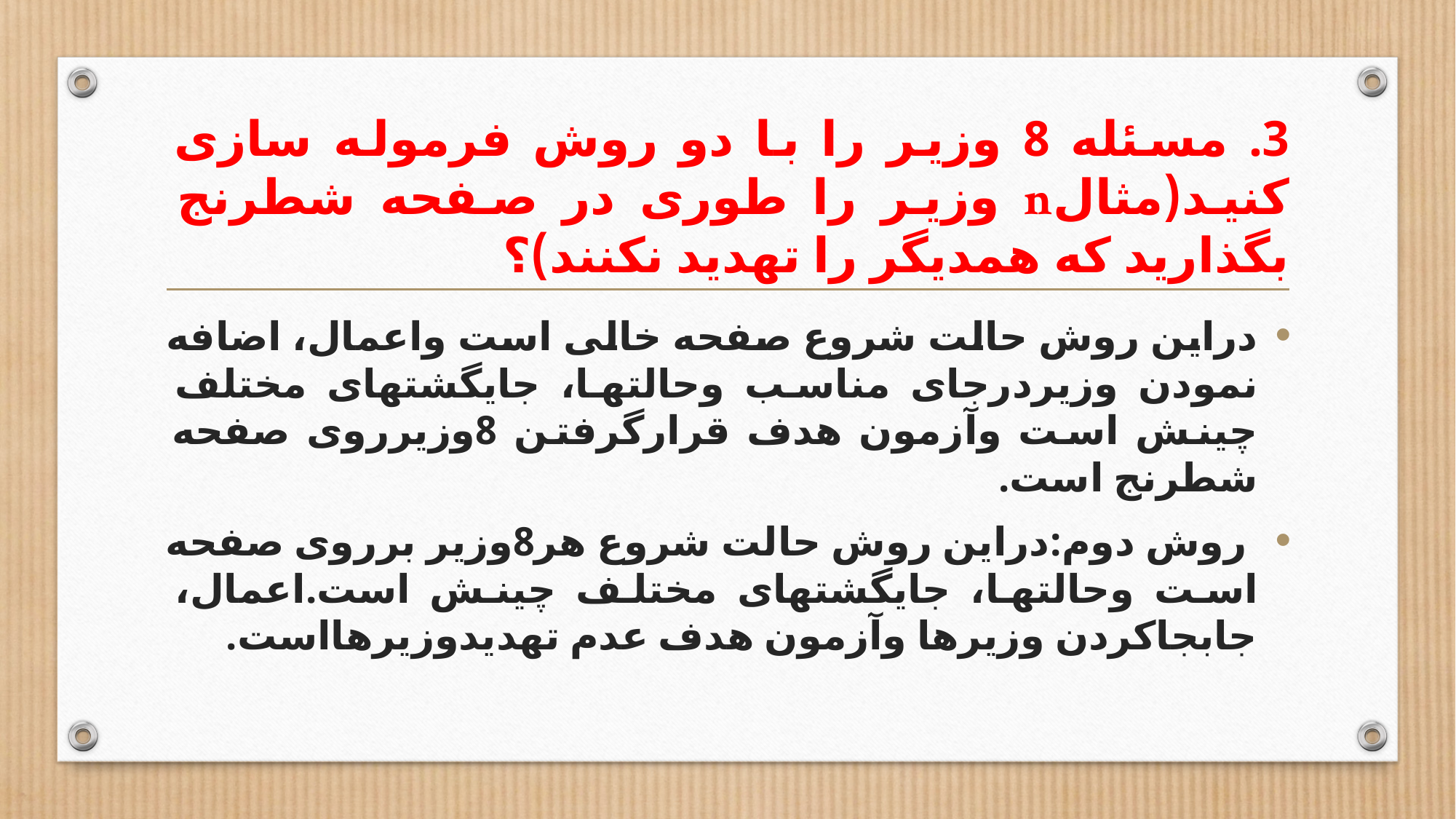

# 3. مسئله 8 وزیر را با دو روش فرموله سازی کنید(مثالn وزیر را طوری در صفحه شطرنج بگذارید که همدیگر را تهدید نکنند)؟
دراین روش حالت شروع صفحه خالی است واعمال، اضافه نمودن وزیردرجای مناسب وحالتها، جایگشتهای مختلف چینش است وآزمون هدف قرارگرفتن 8وزیرروی صفحه شطرنج است.
 روش دوم:دراین روش حالت شروع هر8وزیر برروی صفحه است وحالتها، جایگشتهای مختلف چینش است.اعمال، جابجاکردن وزیرها وآزمون هدف عدم تهدیدوزیرهااست.